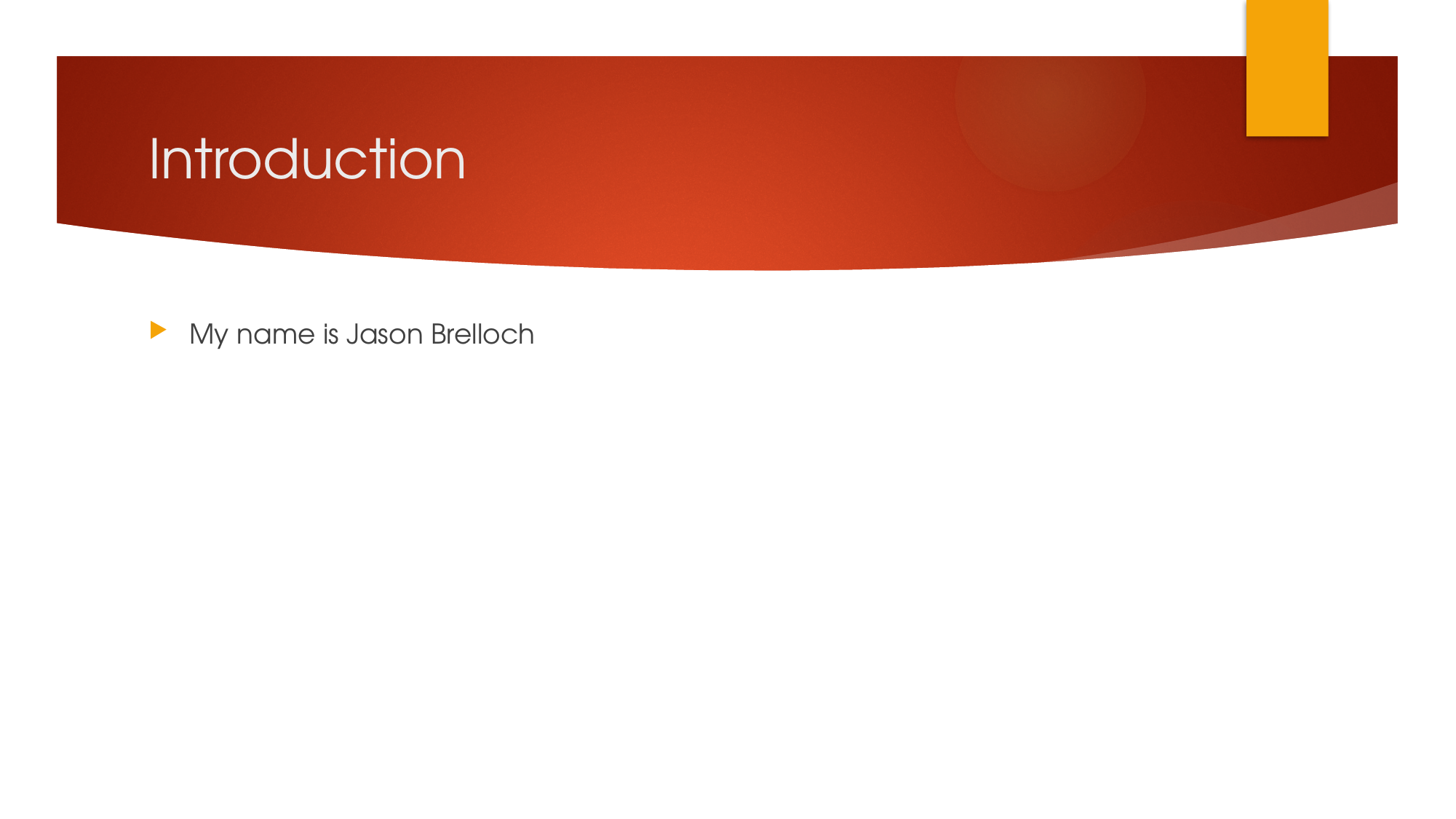

# Introduction
My name is Jason Brelloch